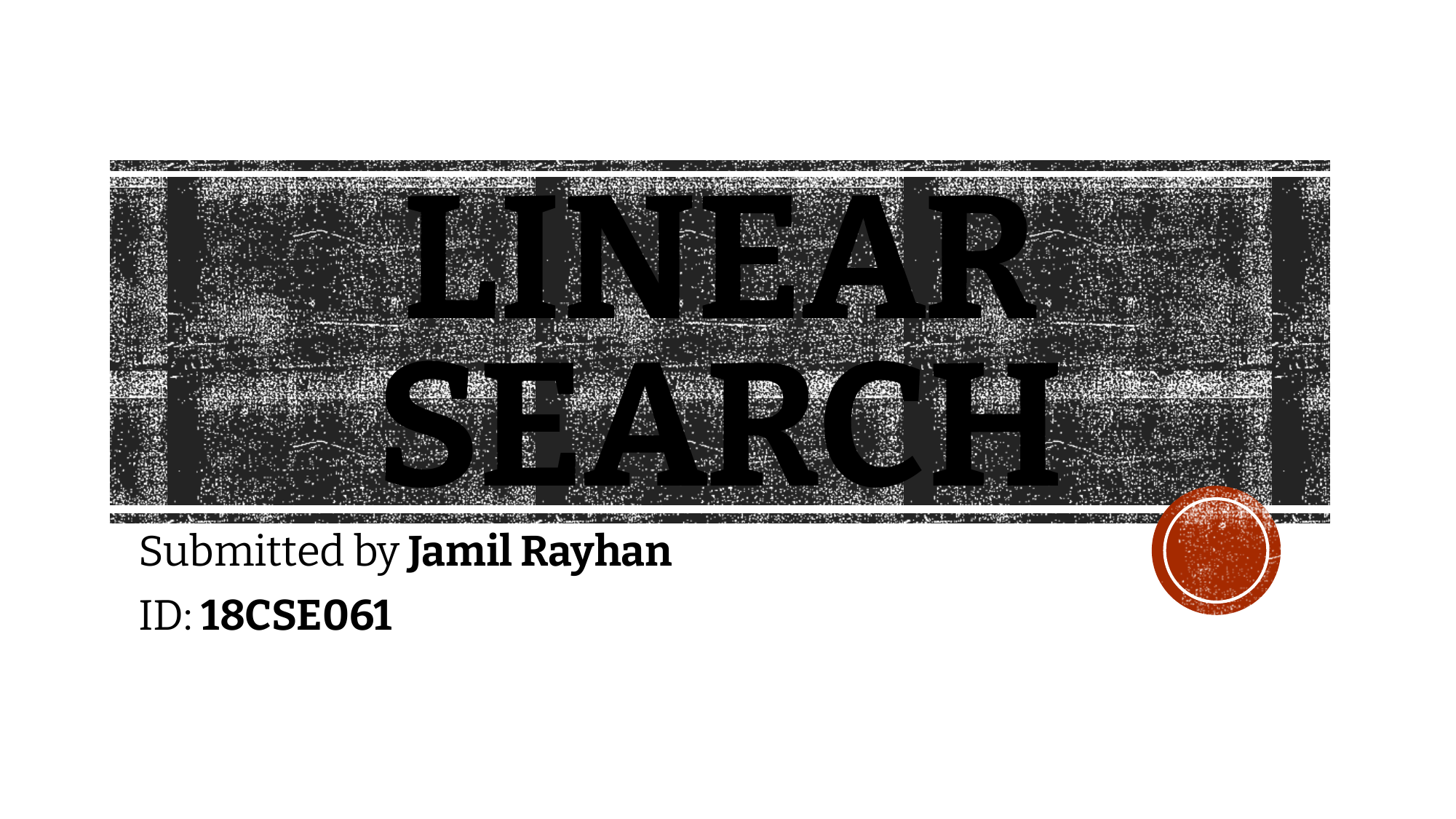

# Linear Search
Submitted by Jamil Rayhan
ID: 18CSE061